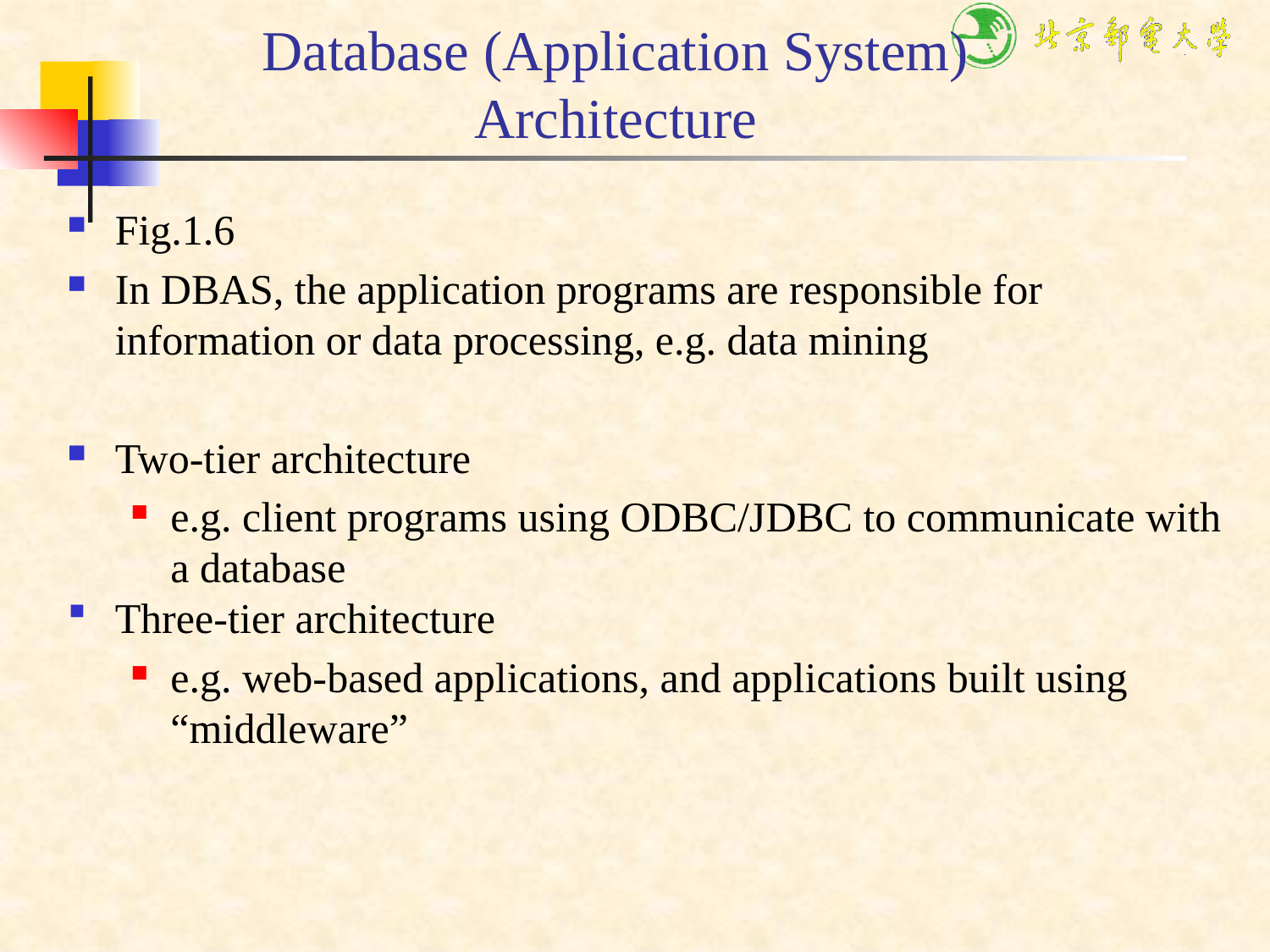

Database (Application System) Architecture
Fig.1.6
In DBAS, the application programs are responsible for information or data processing, e.g. data mining

Two-tier architecture
e.g. client programs using ODBC/JDBC to communicate with a database
Three-tier architecture
e.g. web-based applications, and applications built using “middleware”

74